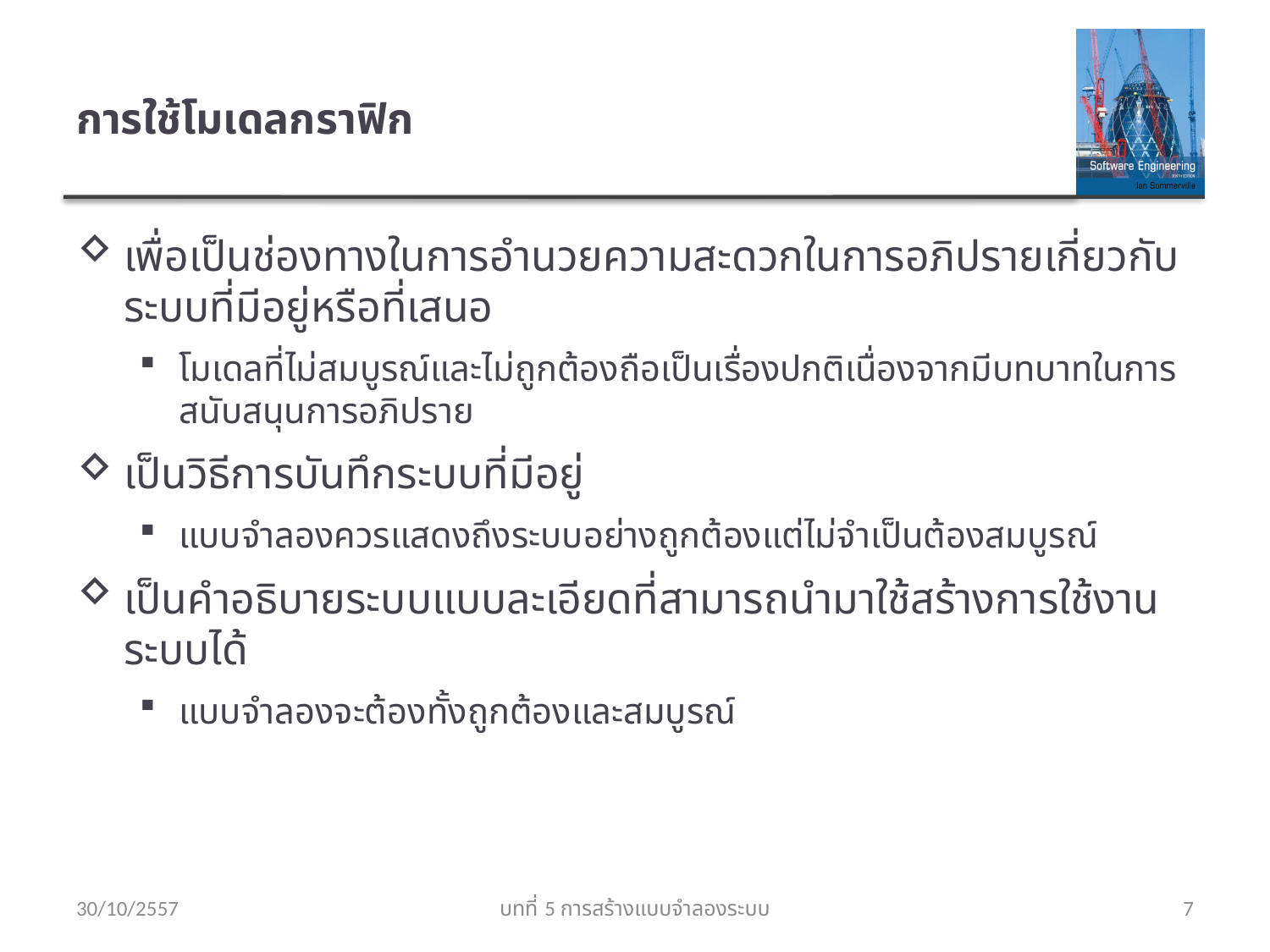

# การใช้โมเดลกราฟิก
เพื่อเป็นช่องทางในการอำนวยความสะดวกในการอภิปรายเกี่ยวกับระบบที่มีอยู่หรือที่เสนอ
โมเดลที่ไม่สมบูรณ์และไม่ถูกต้องถือเป็นเรื่องปกติเนื่องจากมีบทบาทในการสนับสนุนการอภิปราย
เป็นวิธีการบันทึกระบบที่มีอยู่
แบบจำลองควรแสดงถึงระบบอย่างถูกต้องแต่ไม่จำเป็นต้องสมบูรณ์
เป็นคำอธิบายระบบแบบละเอียดที่สามารถนำมาใช้สร้างการใช้งานระบบได้
แบบจำลองจะต้องทั้งถูกต้องและสมบูรณ์

30/10/2557
บทที่ 5 การสร้างแบบจำลองระบบ
7